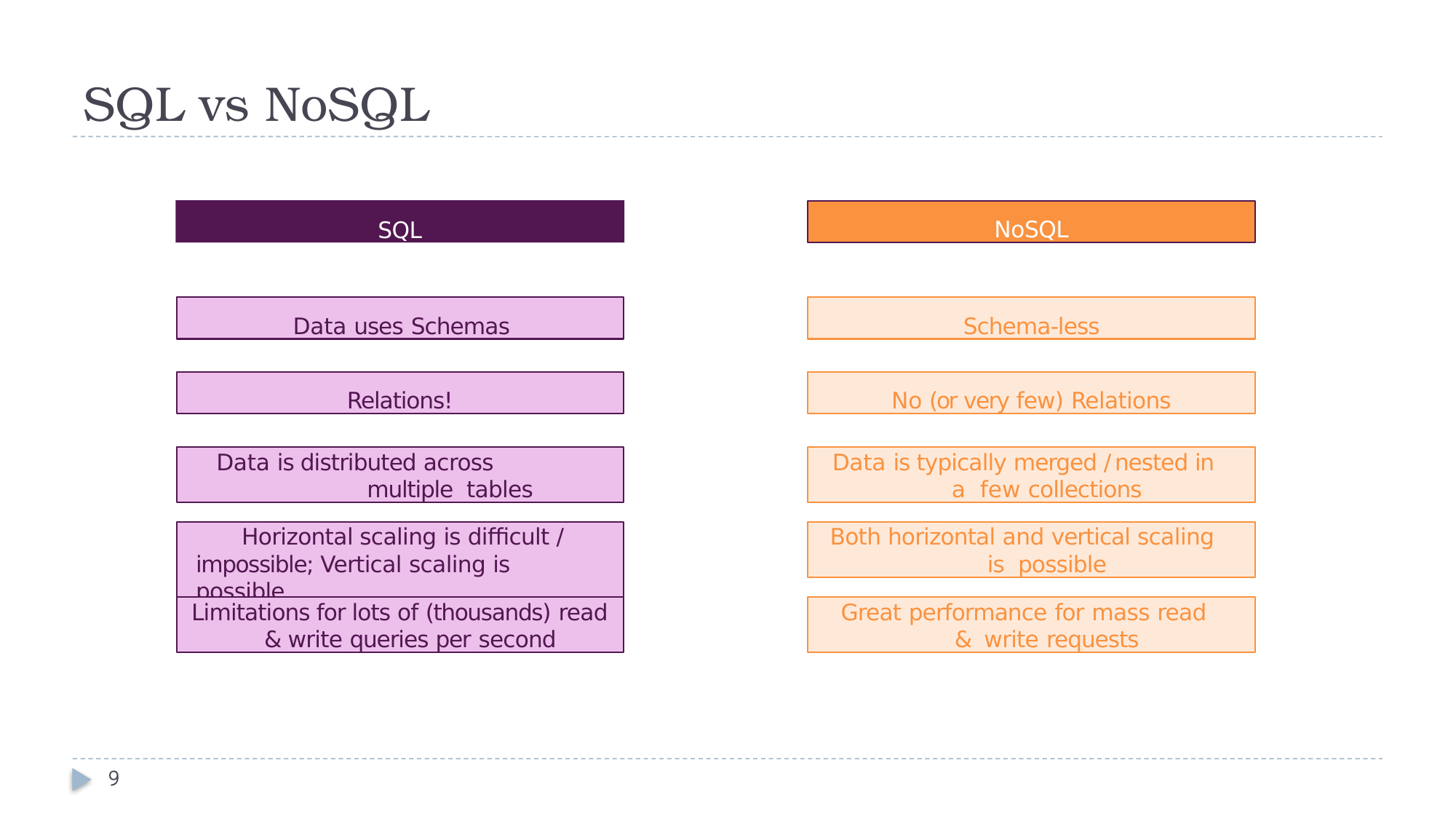

# SQL vs NoSQL
SQL
NoSQL
Data uses Schemas
Schema-less
Relations!
No (or very few) Relations
Data is distributed across multiple  tables
Data is typically merged / nested in a  few collections
Horizontal scaling is difficult /  impossible; Vertical scaling is possible
Both horizontal and vertical scaling is  possible
Limitations for lots of (thousands) read  & write queries per second
Great performance for mass read &  write requests
9